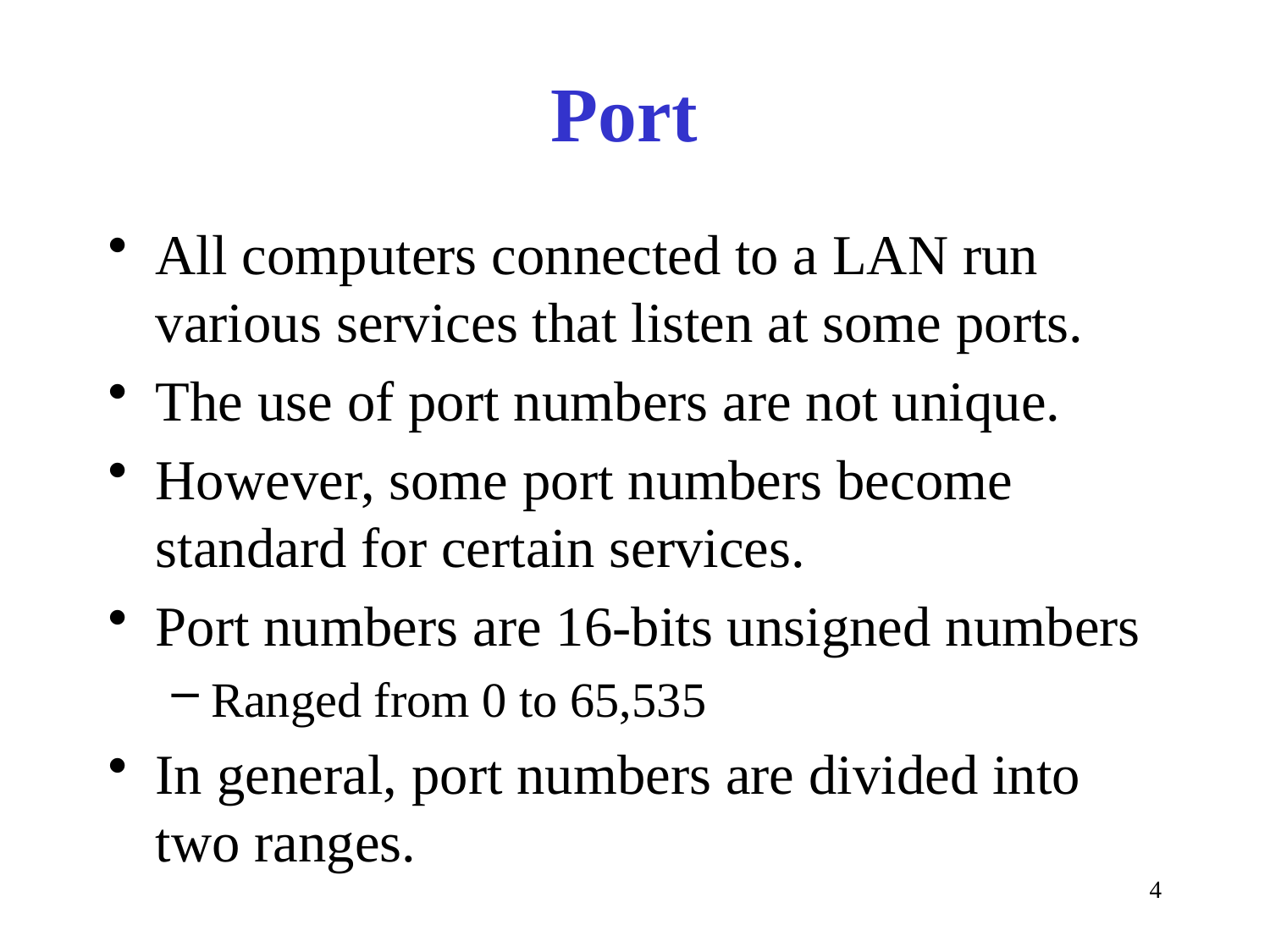

# Port
All computers connected to a LAN run various services that listen at some ports.
The use of port numbers are not unique.
However, some port numbers become standard for certain services.
Port numbers are 16-bits unsigned numbers
Ranged from 0 to 65,535
In general, port numbers are divided into two ranges.

4